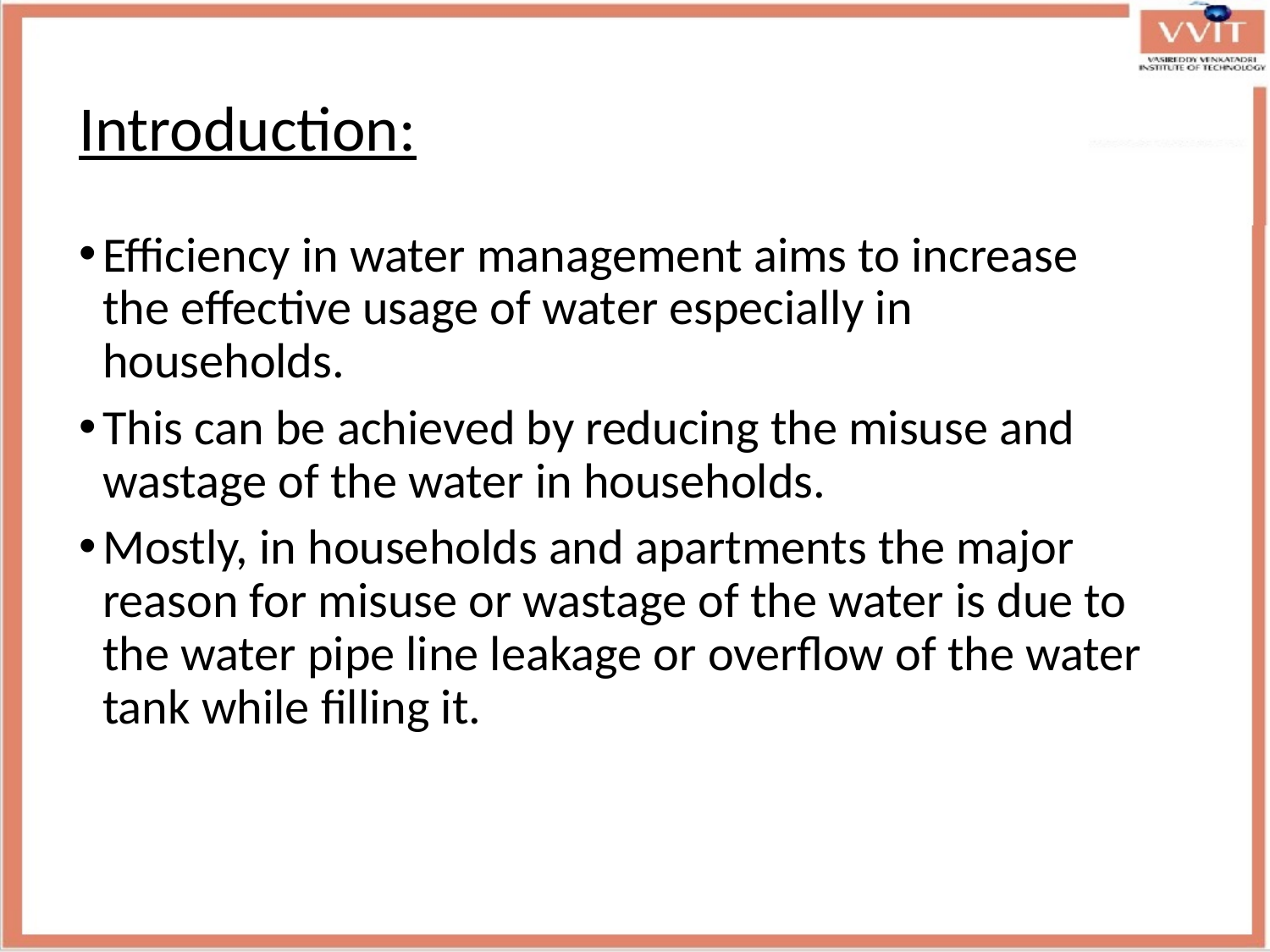

# Introduction:
Efficiency in water management aims to increase the effective usage of water especially in households.
This can be achieved by reducing the misuse and wastage of the water in households.
Mostly, in households and apartments the major reason for misuse or wastage of the water is due to the water pipe line leakage or overflow of the water tank while filling it.